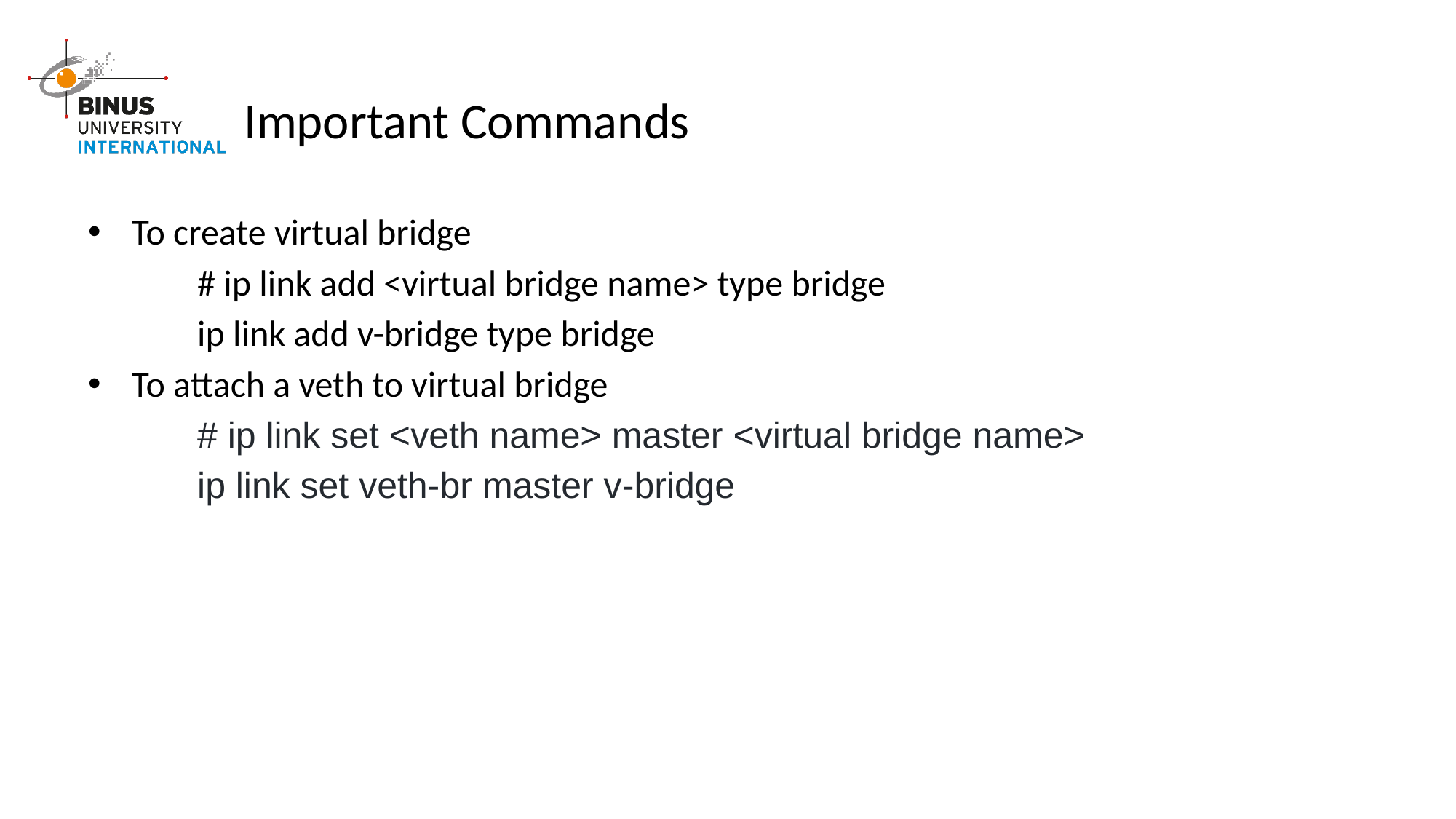

# Important Commands
To create virtual bridge
	# ip link add <virtual bridge name> type bridge
	ip link add v-bridge type bridge
To attach a veth to virtual bridge
	# ip link set <veth name> master <virtual bridge name>
	ip link set veth-br master v-bridge